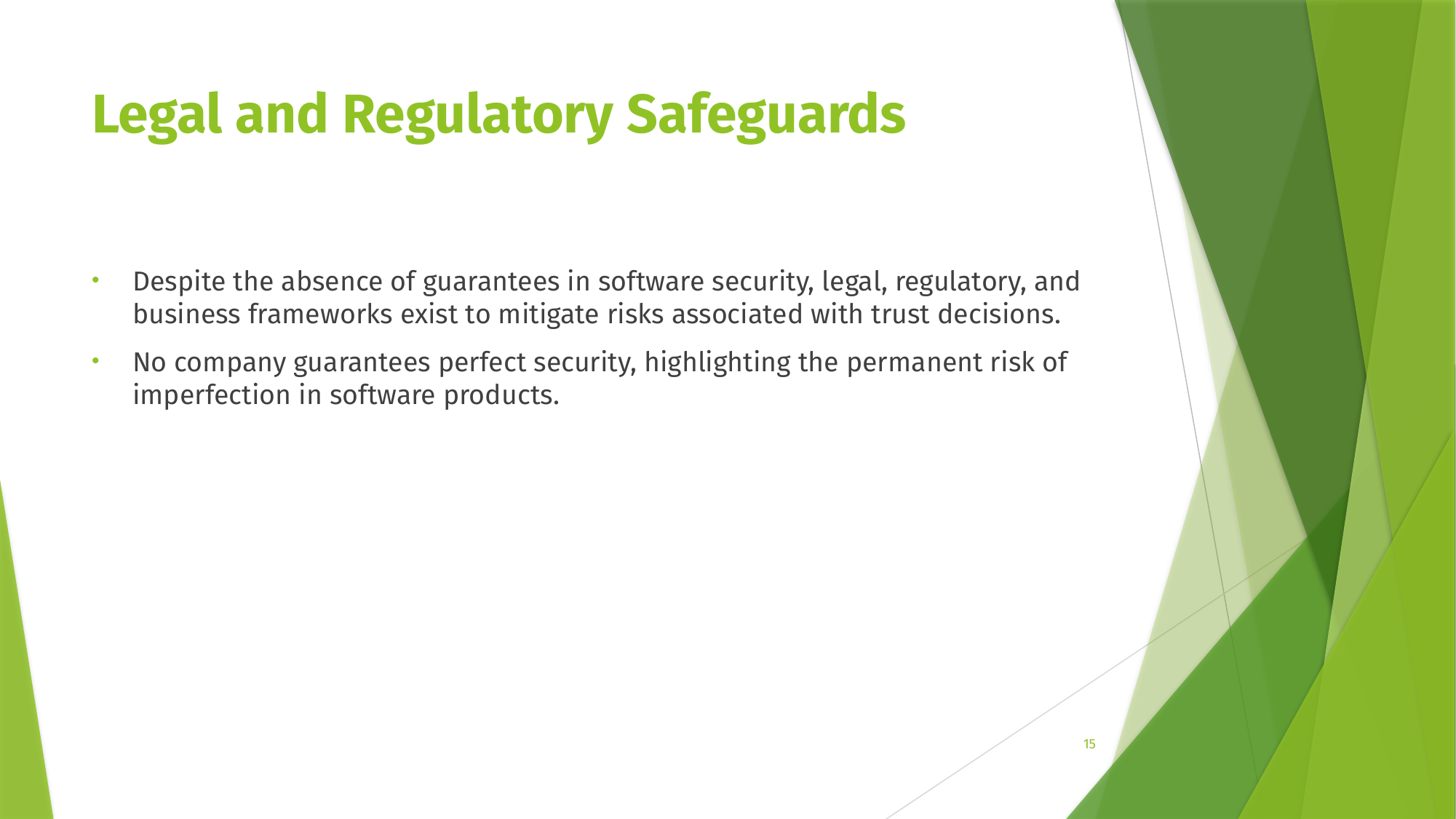

# Legal and Regulatory Safeguards
Despite the absence of guarantees in software security, legal, regulatory, and business frameworks exist to mitigate risks associated with trust decisions.
No company guarantees perfect security, highlighting the permanent risk of imperfection in software products.

15